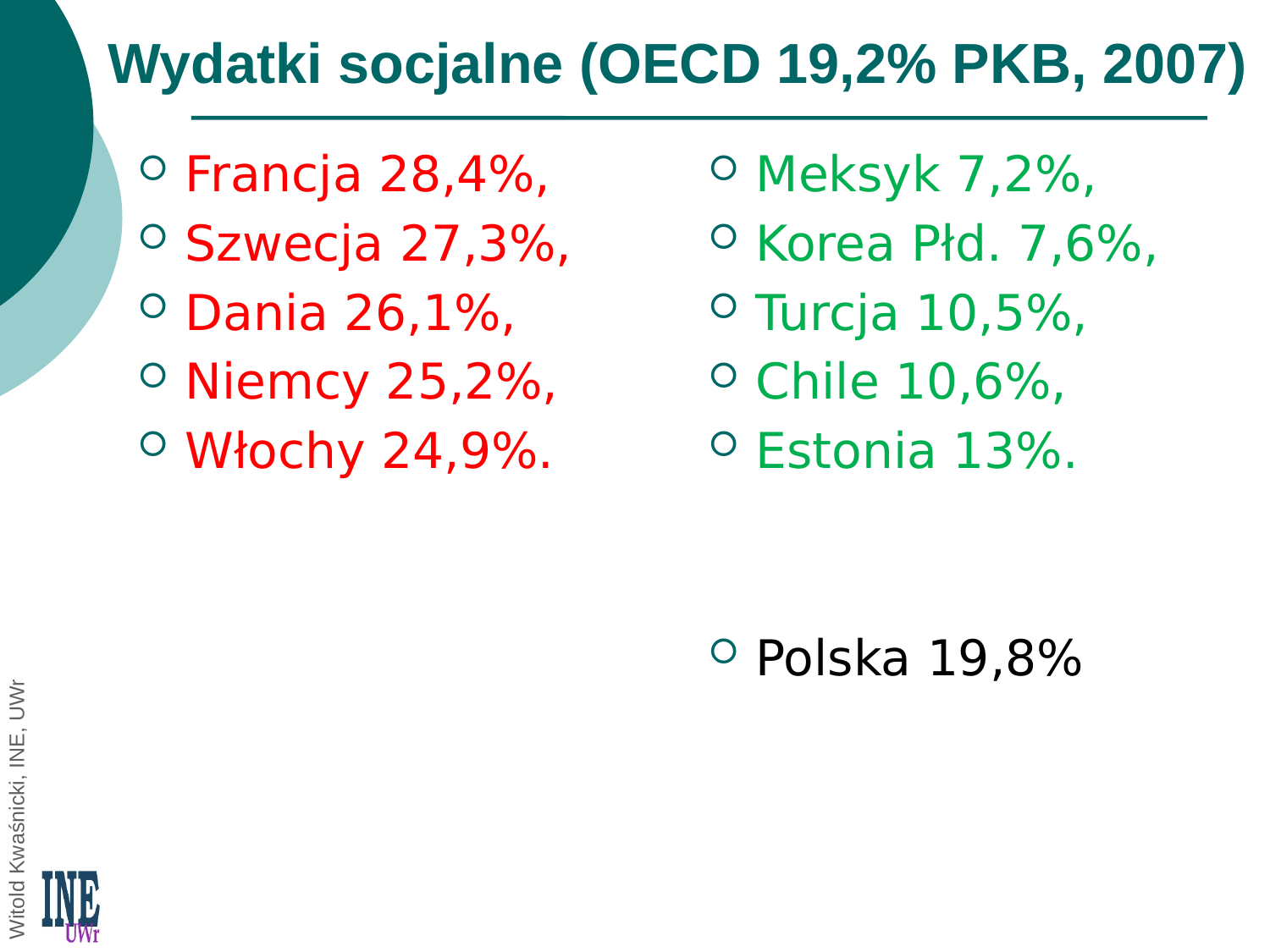

# Wydatki socjalne (OECD 19,2% PKB, 2007)
Francja 28,4%,
Szwecja 27,3%,
Dania 26,1%,
Niemcy 25,2%,
Włochy 24,9%.
Meksyk 7,2%,
Korea Płd. 7,6%,
Turcja 10,5%,
Chile 10,6%,
Estonia 13%.

Polska 19,8%